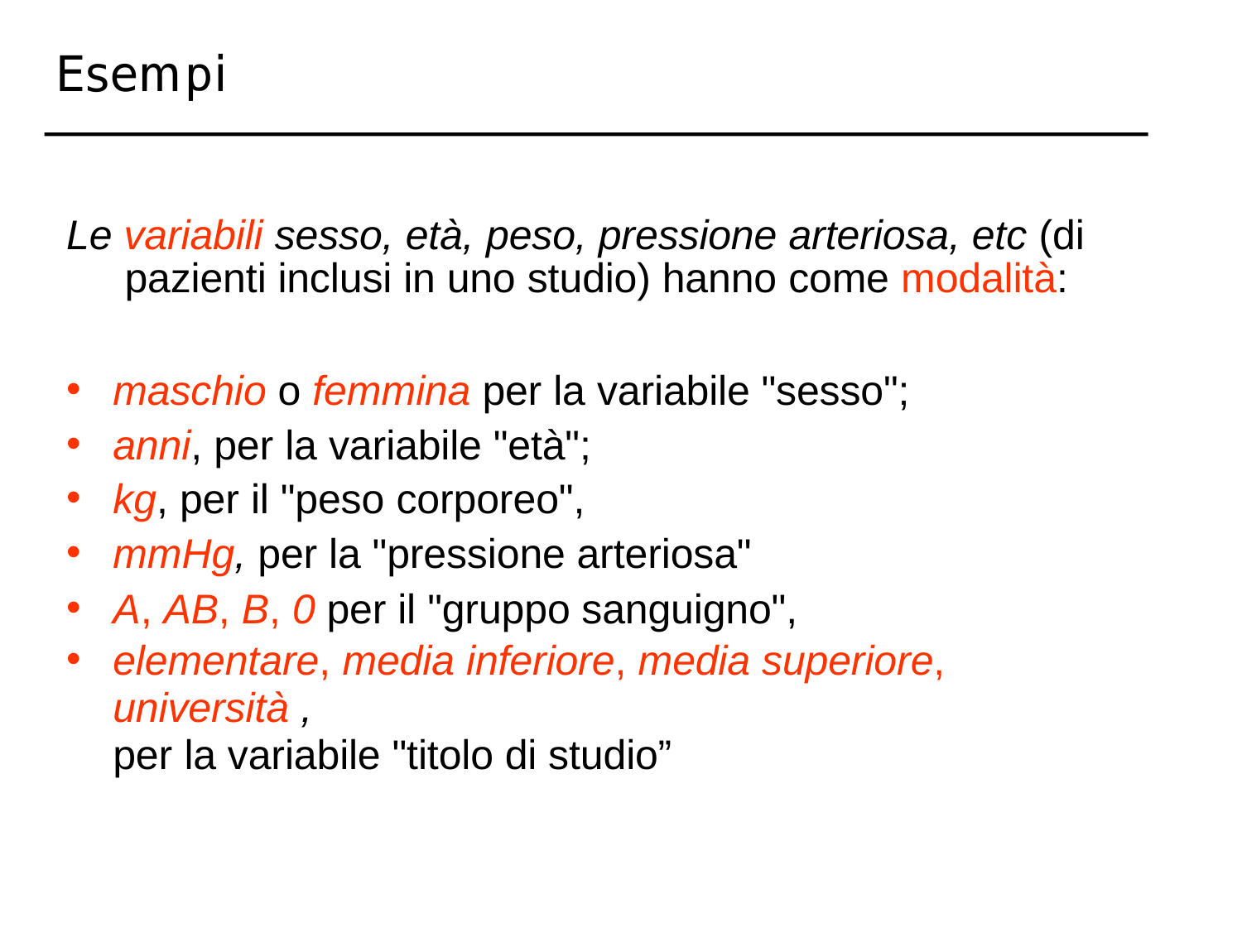

# Esempi

Le variabili sesso, età, peso, pressione arteriosa, etc (di  pazienti inclusi in uno studio) hanno come modalità:

maschio o femmina per la variabile "sesso";
anni, per la variabile "età";
kg, per il "peso corporeo",
mmHg, per la "pressione arteriosa"
A, AB, B, 0 per il "gruppo sanguigno",
elementare, media inferiore, media superiore, università ,
per la variabile "titolo di studio”